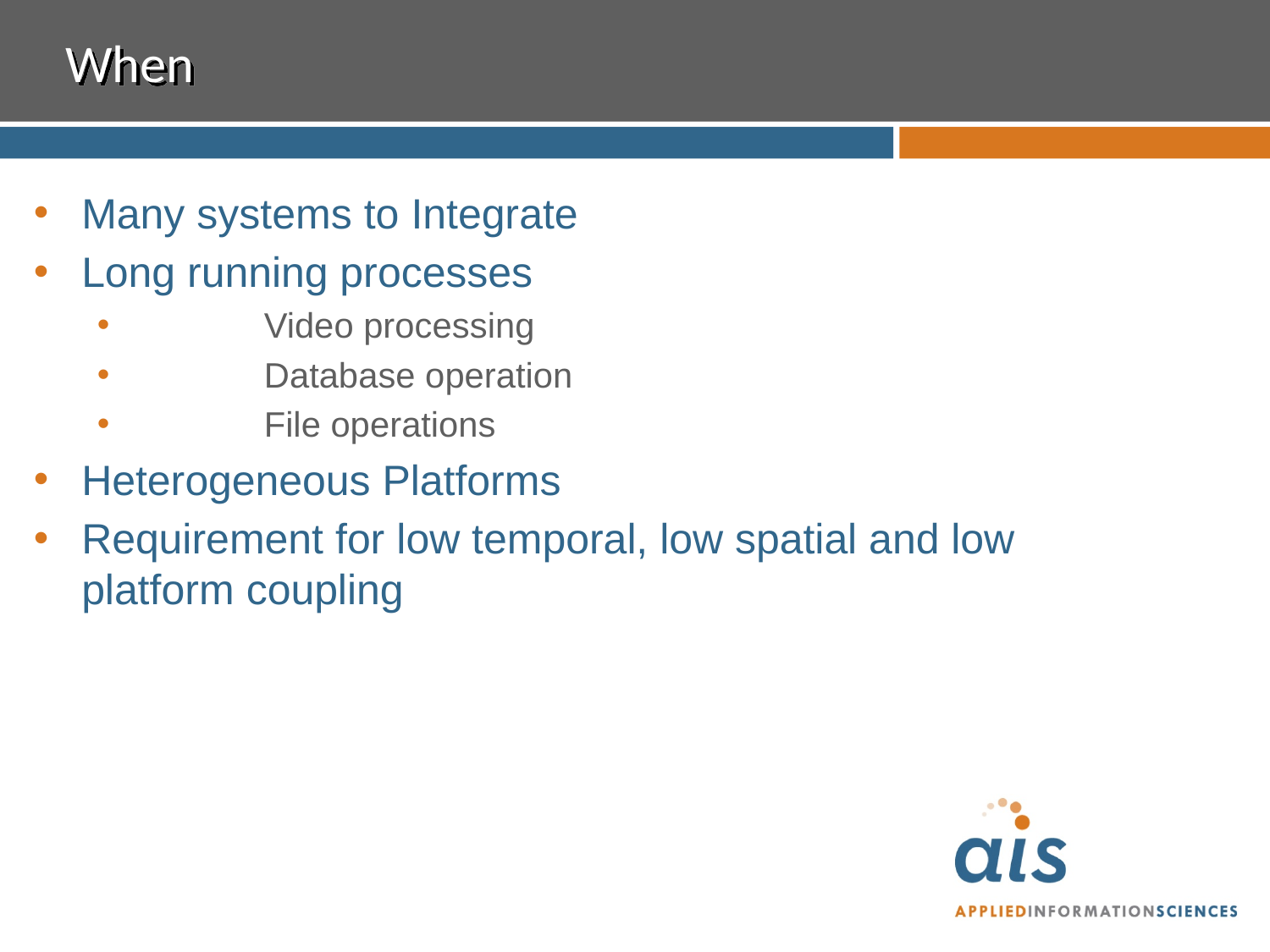

# When
Many systems to Integrate
Long running processes
	Video processing
	Database operation
	File operations
Heterogeneous Platforms
Requirement for low temporal, low spatial and low platform coupling